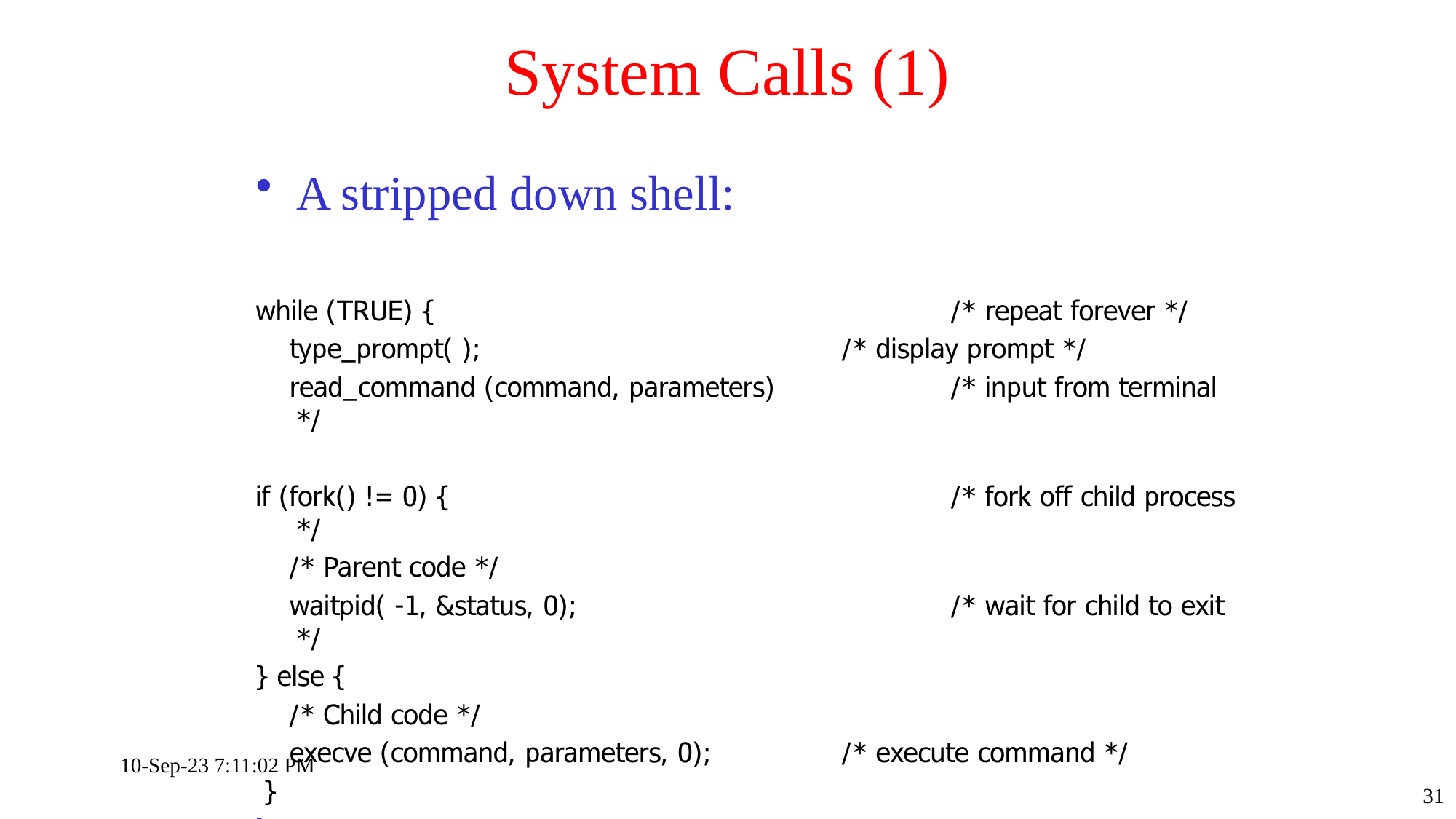

# System Calls (1)
A stripped down shell:

while (TRUE) {					/* repeat forever */
    type_prompt( );				/* display prompt */
    read_command (command, parameters)		/* input from terminal */

if (fork() != 0) {					/* fork off child process */
    /* Parent code */
    waitpid( -1, &status, 0);				/* wait for child to exit */
} else {
    /* Child code */
    execve (command, parameters, 0);		/* execute command */
 }
}
10-Sep-23 7:11:02 PM

31